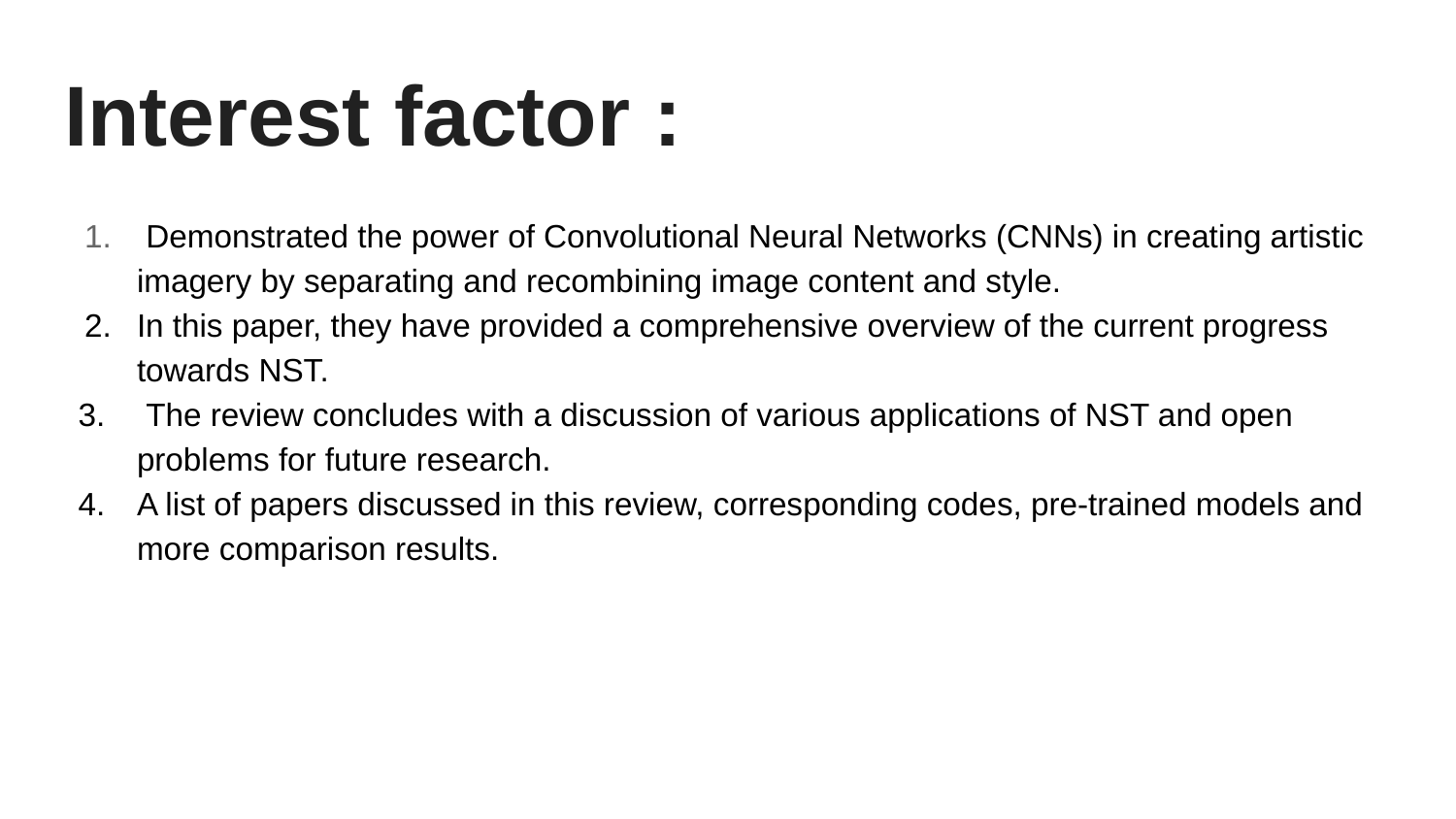

# Interest factor :

 Demonstrated the power of Convolutional Neural Networks (CNNs) in creating artistic imagery by separating and recombining image content and style.
In this paper, they have provided a comprehensive overview of the current progress towards NST.
 The review concludes with a discussion of various applications of NST and open problems for future research.
A list of papers discussed in this review, corresponding codes, pre-trained models and more comparison results.